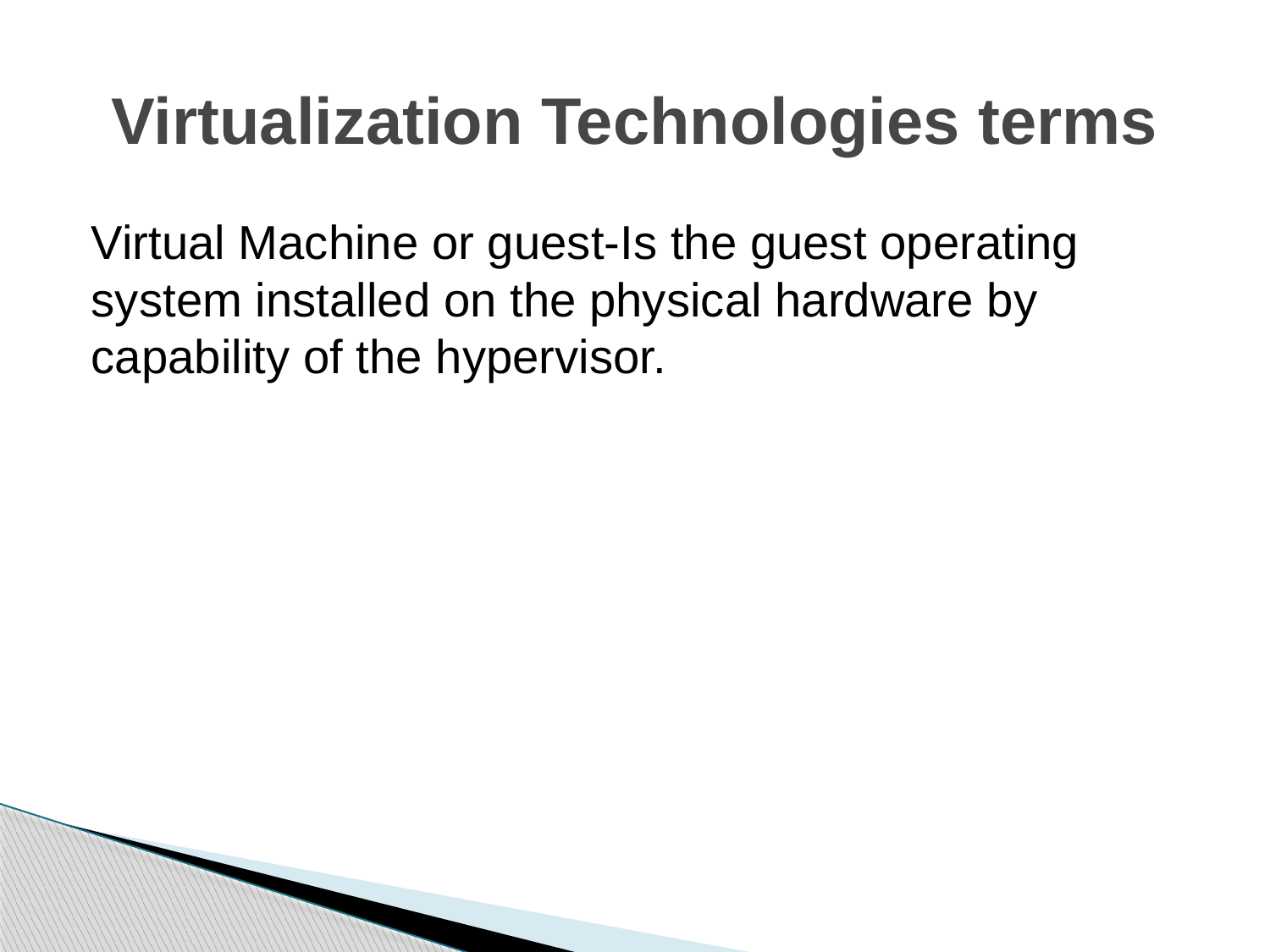

# Virtualization Technologies terms
Virtual Machine or guest-Is the guest operating system installed on the physical hardware by capability of the hypervisor.